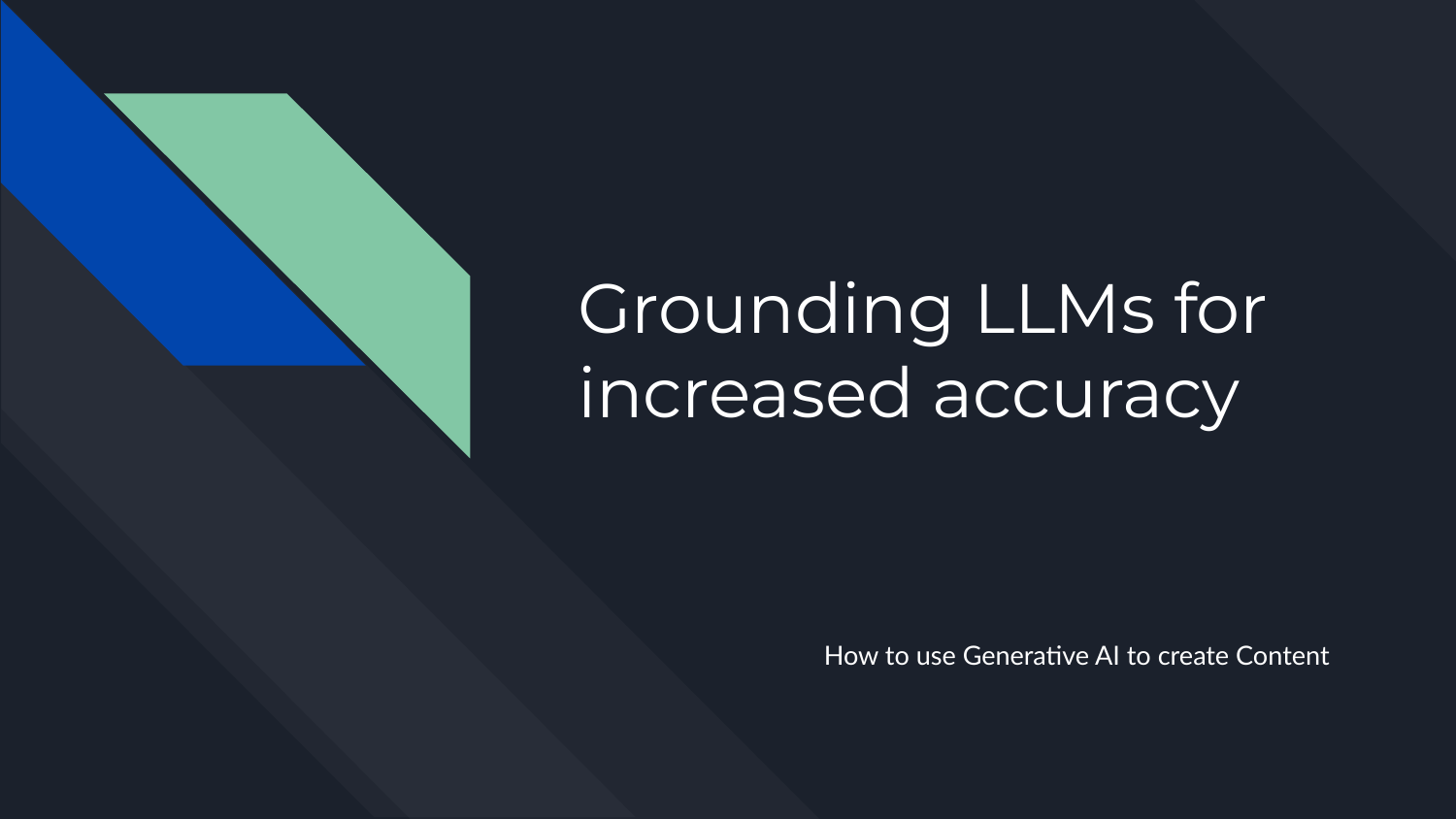

# Grounding LLMs for increased accuracy
How to use Generative AI to create Content